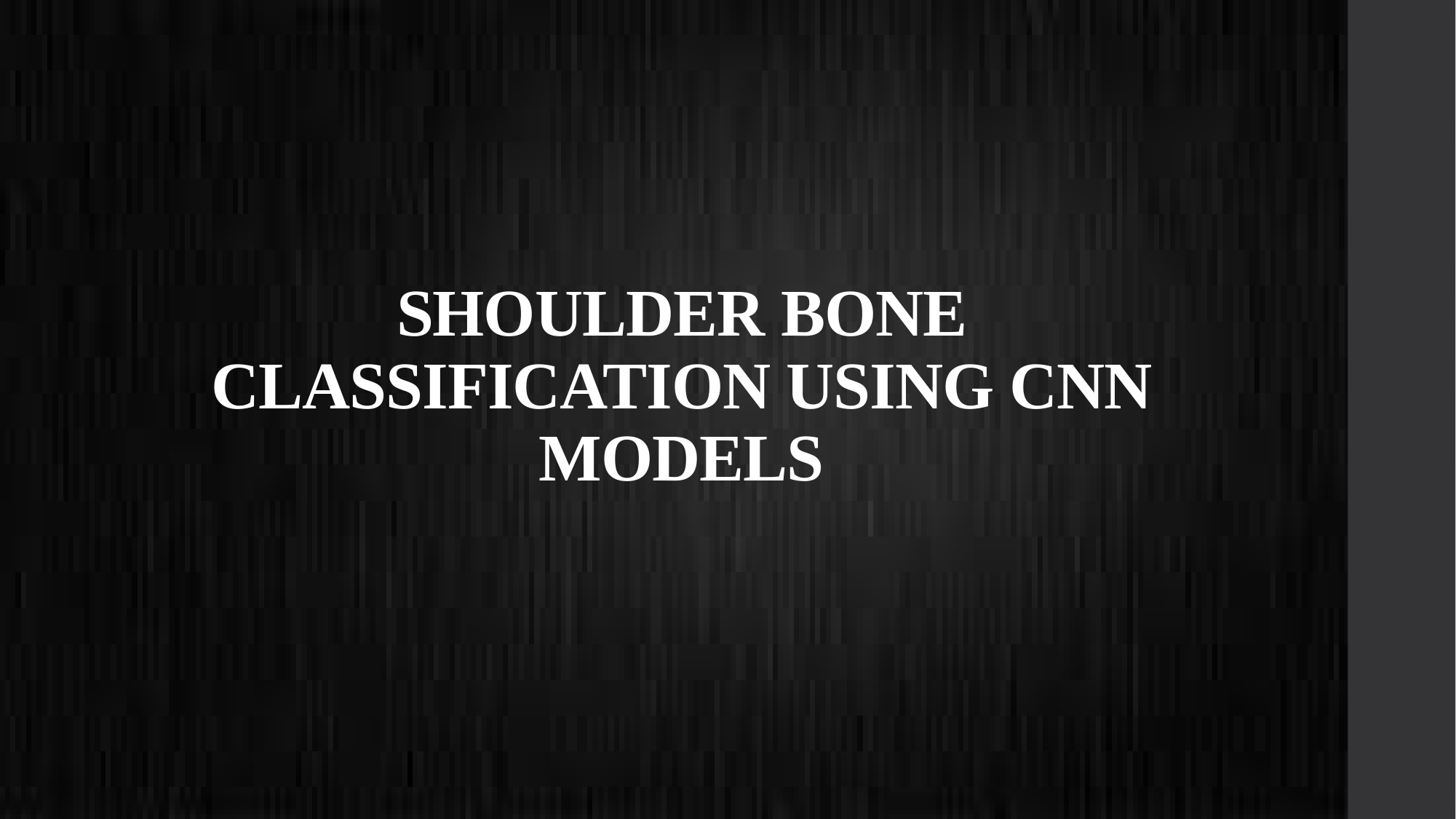

# SHOULDER BONE CLASSIFICATION USING CNN MODELS